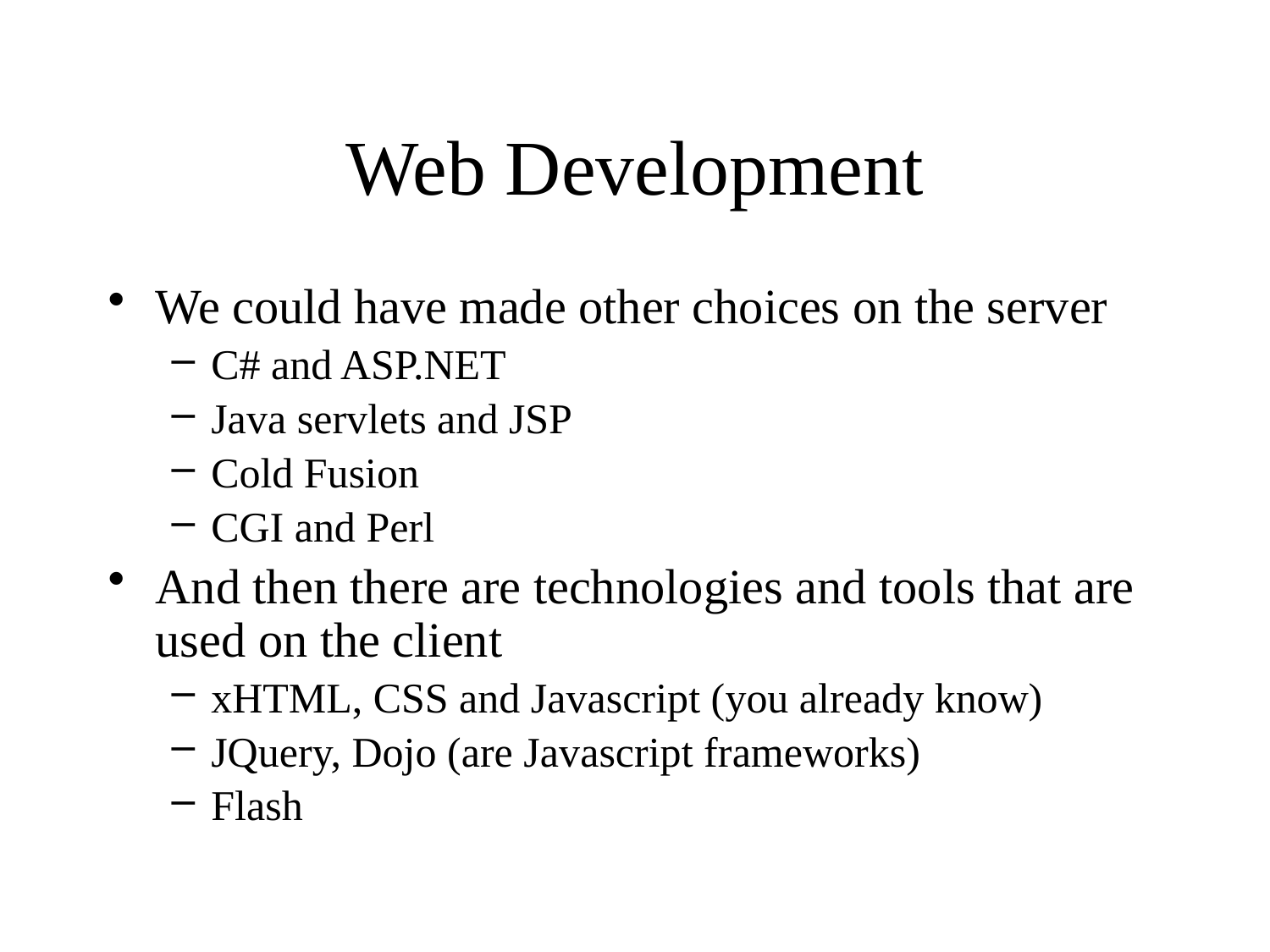

# Web Development
We could have made other choices on the server
C# and ASP.NET
Java servlets and JSP
Cold Fusion
CGI and Perl
And then there are technologies and tools that are used on the client
xHTML, CSS and Javascript (you already know)
JQuery, Dojo (are Javascript frameworks)
Flash